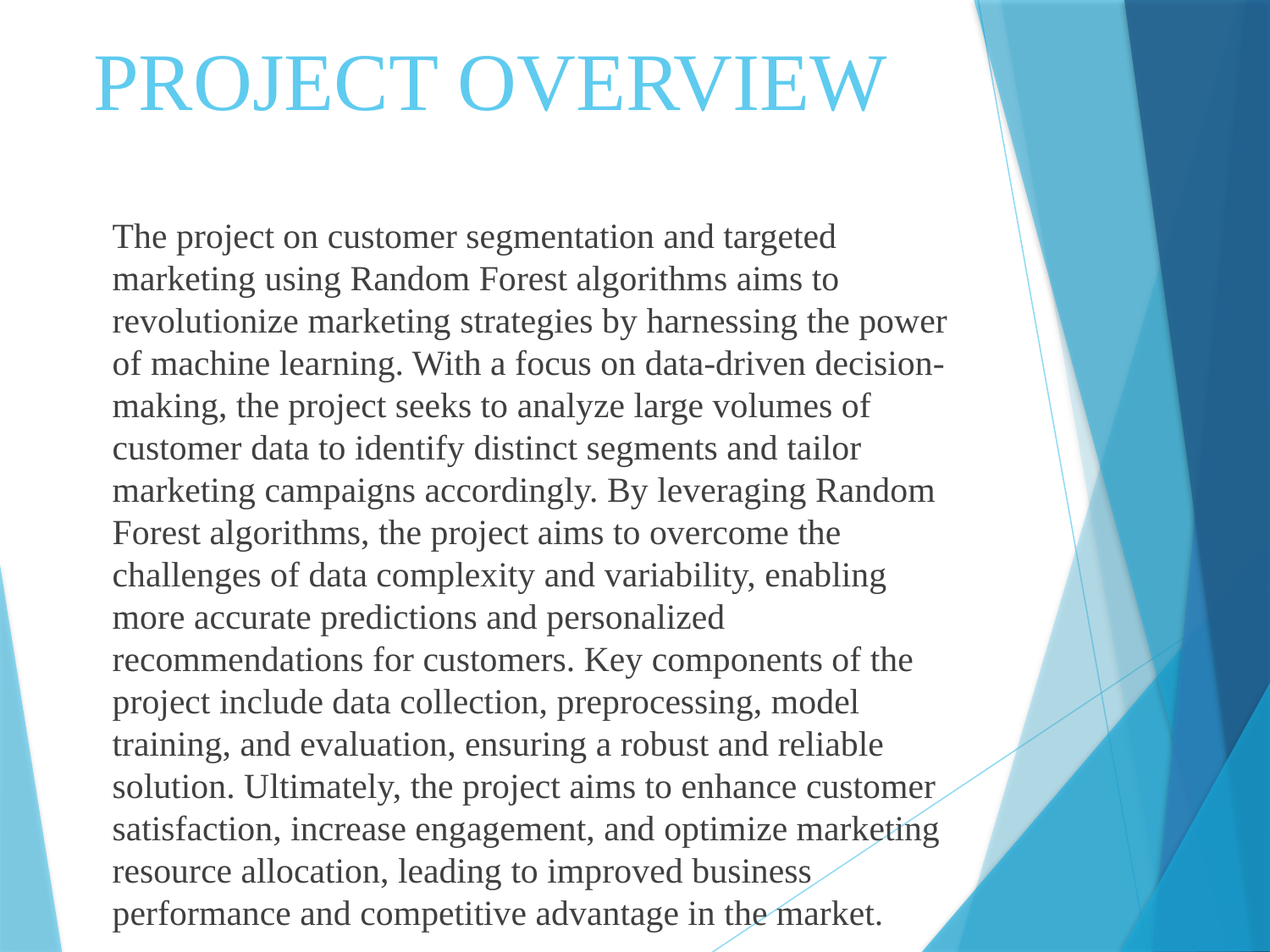

# PROJECT OVERVIEW
The project on customer segmentation and targeted marketing using Random Forest algorithms aims to revolutionize marketing strategies by harnessing the power of machine learning. With a focus on data-driven decision-making, the project seeks to analyze large volumes of customer data to identify distinct segments and tailor marketing campaigns accordingly. By leveraging Random Forest algorithms, the project aims to overcome the challenges of data complexity and variability, enabling more accurate predictions and personalized recommendations for customers. Key components of the project include data collection, preprocessing, model training, and evaluation, ensuring a robust and reliable solution. Ultimately, the project aims to enhance customer satisfaction, increase engagement, and optimize marketing resource allocation, leading to improved business performance and competitive advantage in the market.